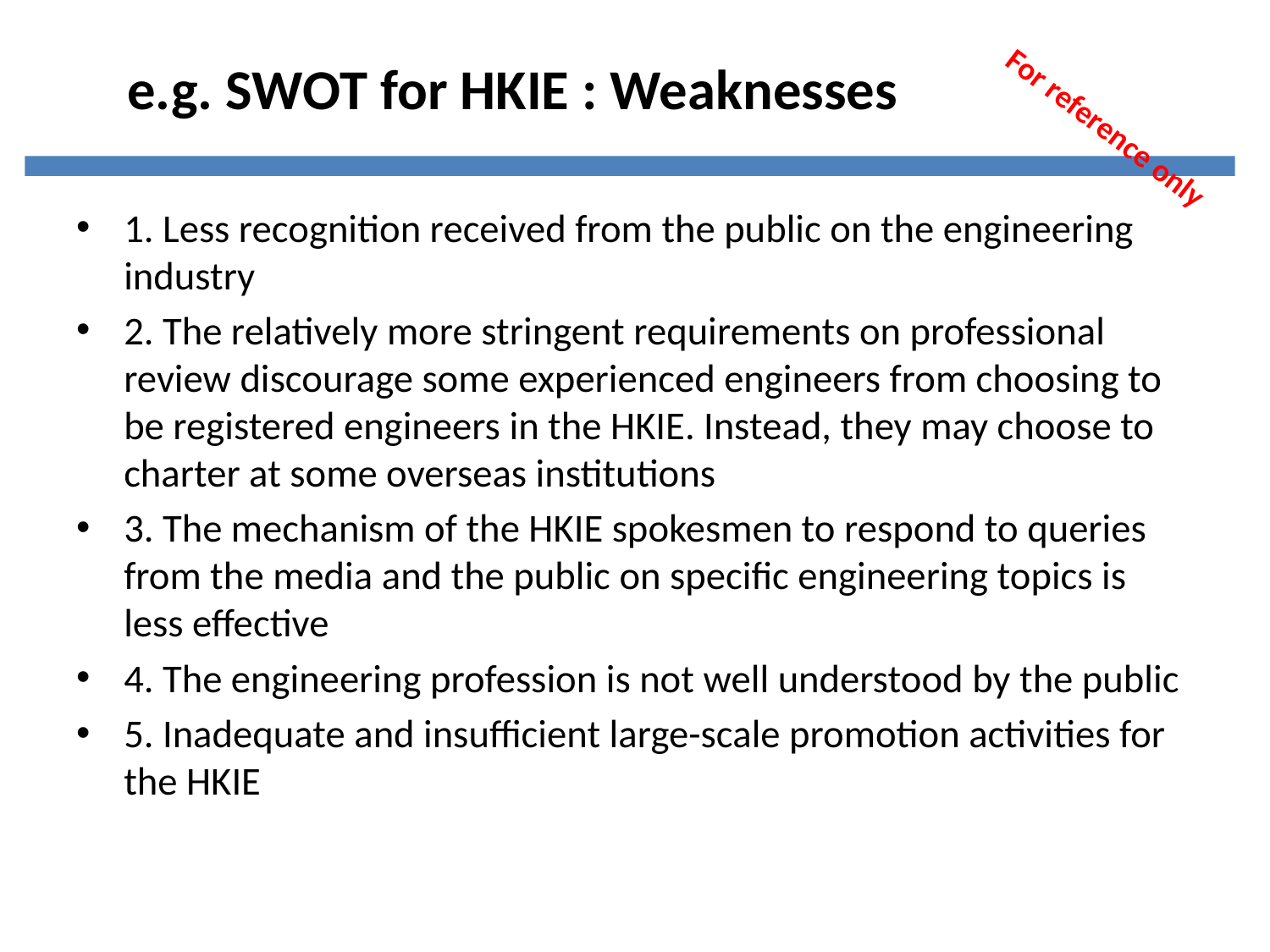

# e.g. SWOT for HKIE : Weaknesses
For reference only
1. Less recognition received from the public on the engineering industry
2. The relatively more stringent requirements on professional review discourage some experienced engineers from choosing to be registered engineers in the HKIE. Instead, they may choose to charter at some overseas institutions
3. The mechanism of the HKIE spokesmen to respond to queries from the media and the public on specific engineering topics is less effective
4. The engineering profession is not well understood by the public
5. Inadequate and insufficient large-scale promotion activities for the HKIE